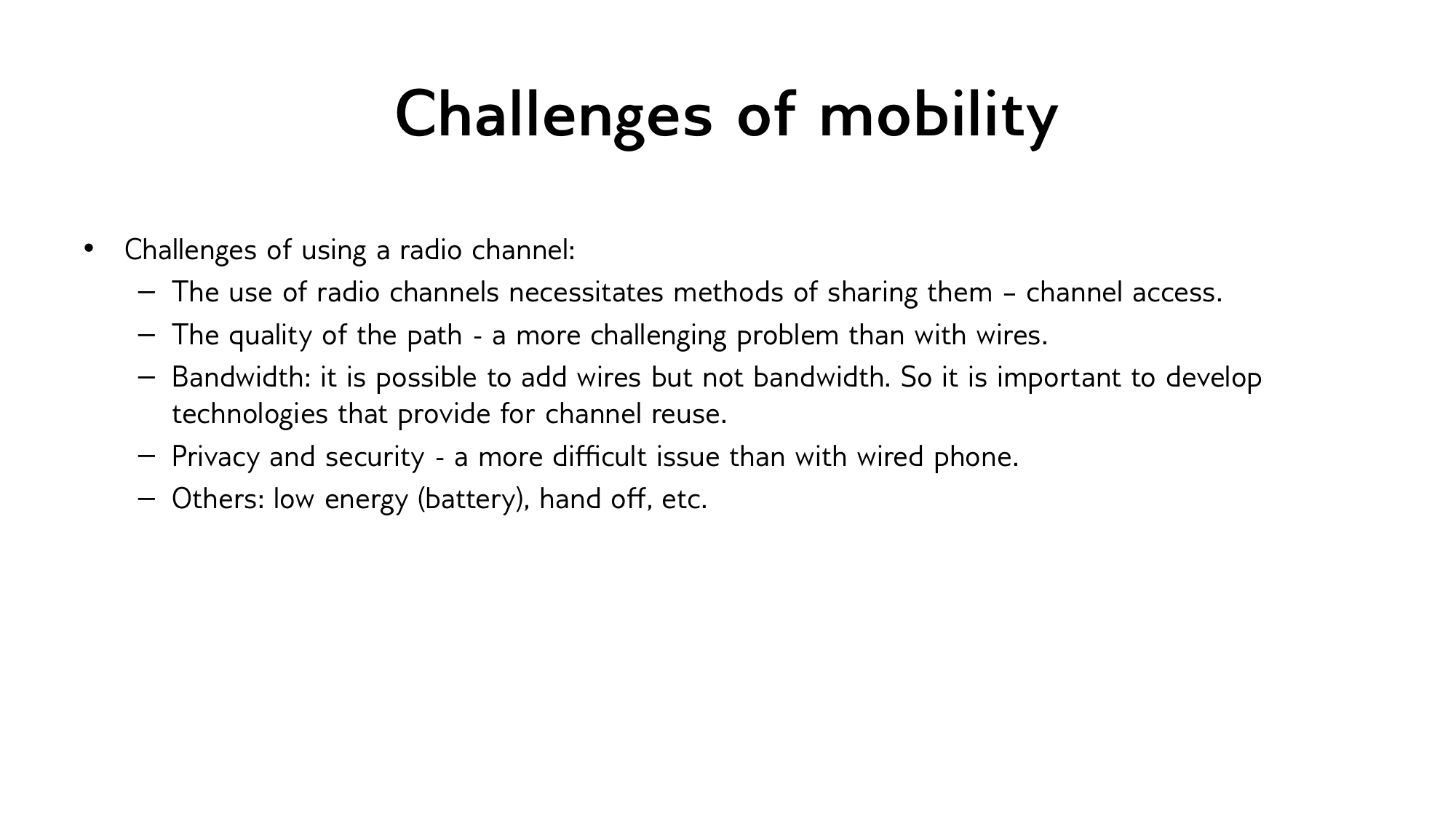

# Challenges of mobility
Challenges of using a radio channel:
The use of radio channels necessitates methods of sharing them – channel access.
The quality of the path - a more challenging problem than with wires.
Bandwidth: it is possible to add wires but not bandwidth. So it is important to develop technologies that provide for channel reuse.
Privacy and security - a more difficult issue than with wired phone.
Others: low energy (battery), hand off, etc.